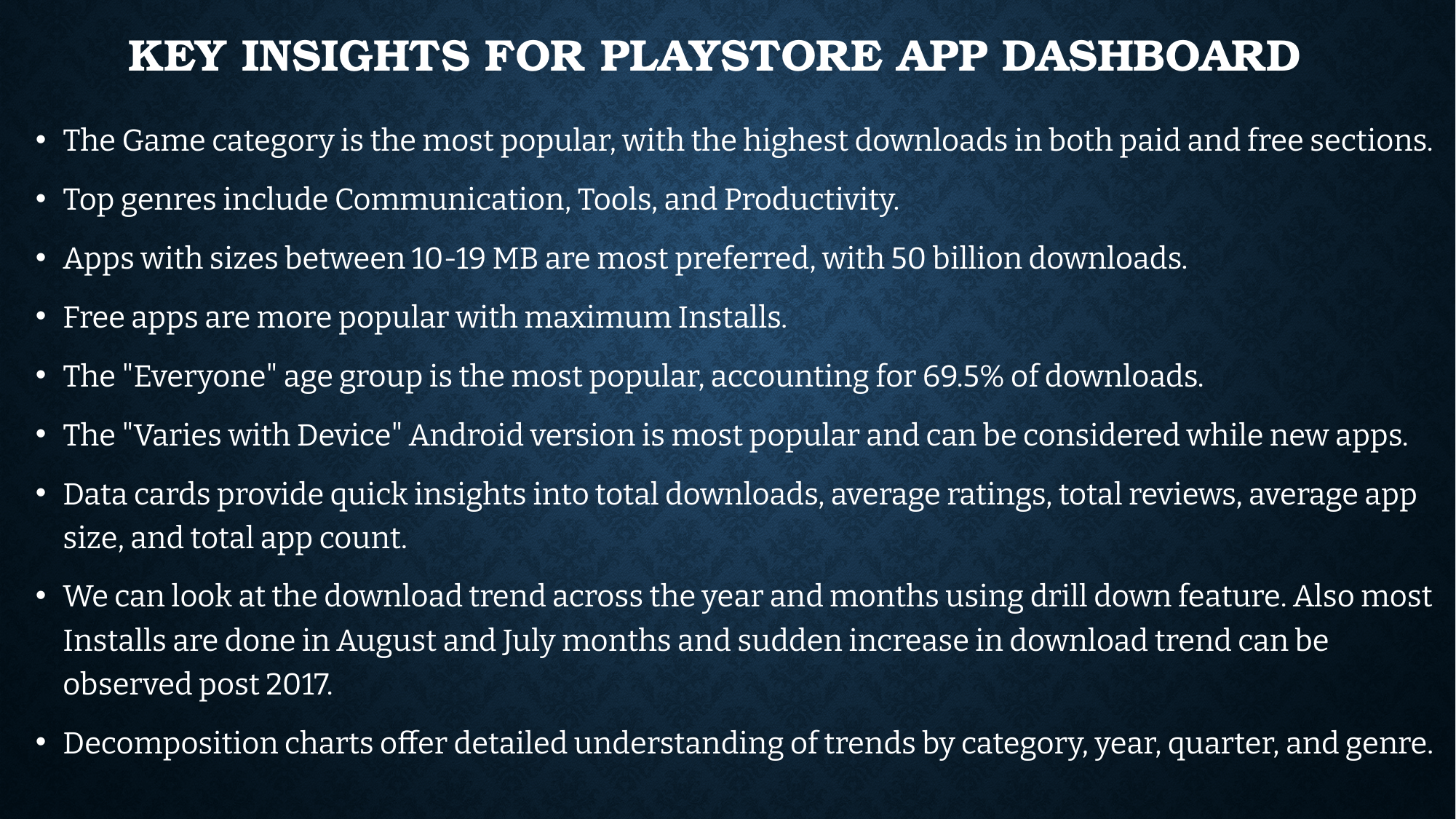

# Key Insights for Playstore App Dashboard
The Game category is the most popular, with the highest downloads in both paid and free sections.
Top genres include Communication, Tools, and Productivity.
Apps with sizes between 10-19 MB are most preferred, with 50 billion downloads.
Free apps are more popular with maximum Installs.
The "Everyone" age group is the most popular, accounting for 69.5% of downloads.
The "Varies with Device" Android version is most popular and can be considered while new apps.
Data cards provide quick insights into total downloads, average ratings, total reviews, average app size, and total app count.
We can look at the download trend across the year and months using drill down feature. Also most Installs are done in August and July months and sudden increase in download trend can be observed post 2017.
Decomposition charts offer detailed understanding of trends by category, year, quarter, and genre.